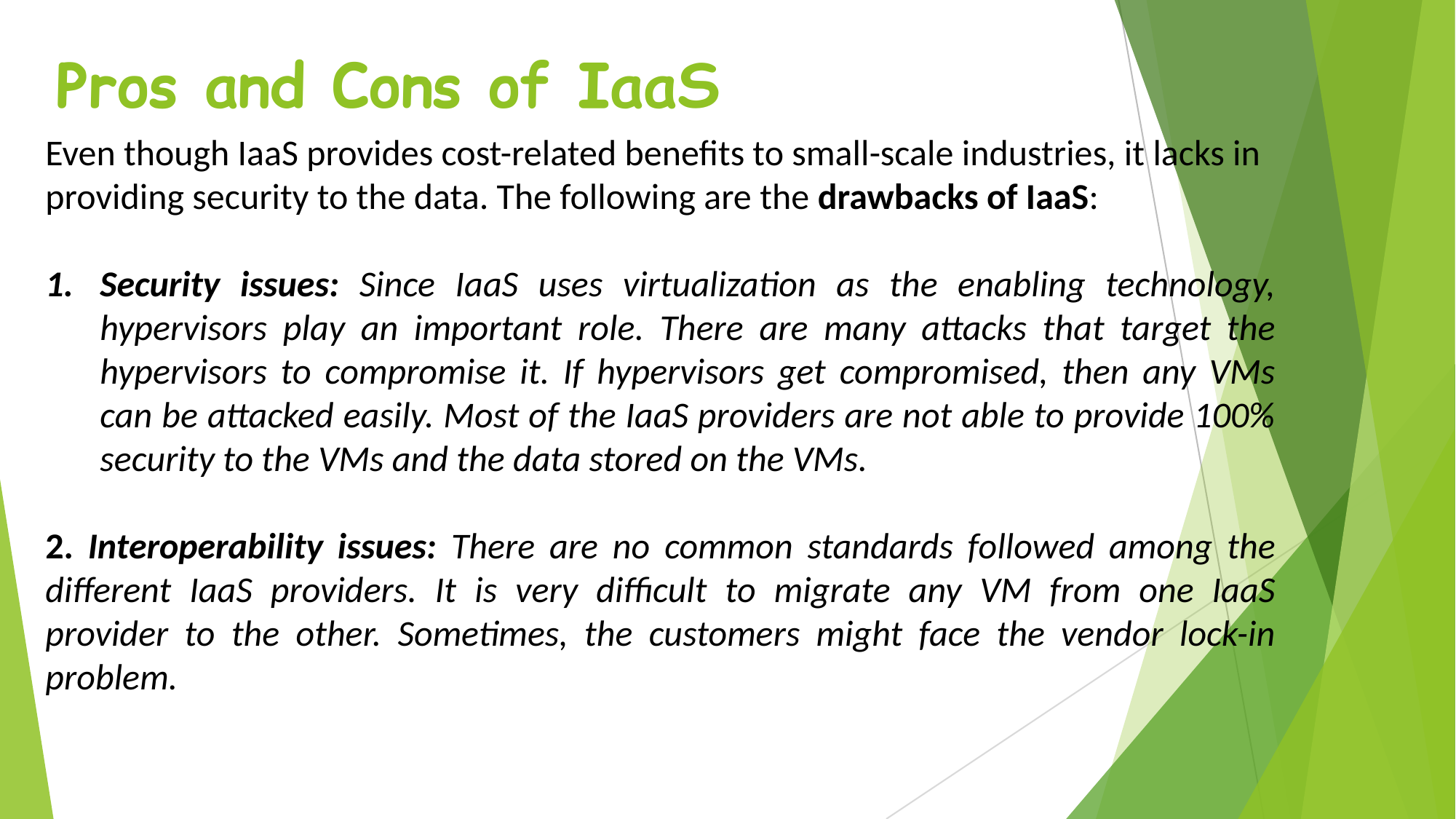

# Pros and Cons of IaaS
Even though IaaS provides cost-related benefits to small-scale industries, it lacks in providing security to the data. The following are the drawbacks of IaaS:

Security issues: Since IaaS uses virtualization as the enabling technology, hypervisors play an important role. There are many attacks that target the hypervisors to compromise it. If hypervisors get compromised, then any VMs can be attacked easily. Most of the IaaS providers are not able to provide 100% security to the VMs and the data stored on the VMs.

2. Interoperability issues: There are no common standards followed among the different IaaS providers. It is very difficult to migrate any VM from one IaaS provider to the other. Sometimes, the customers might face the vendor lock-in problem.